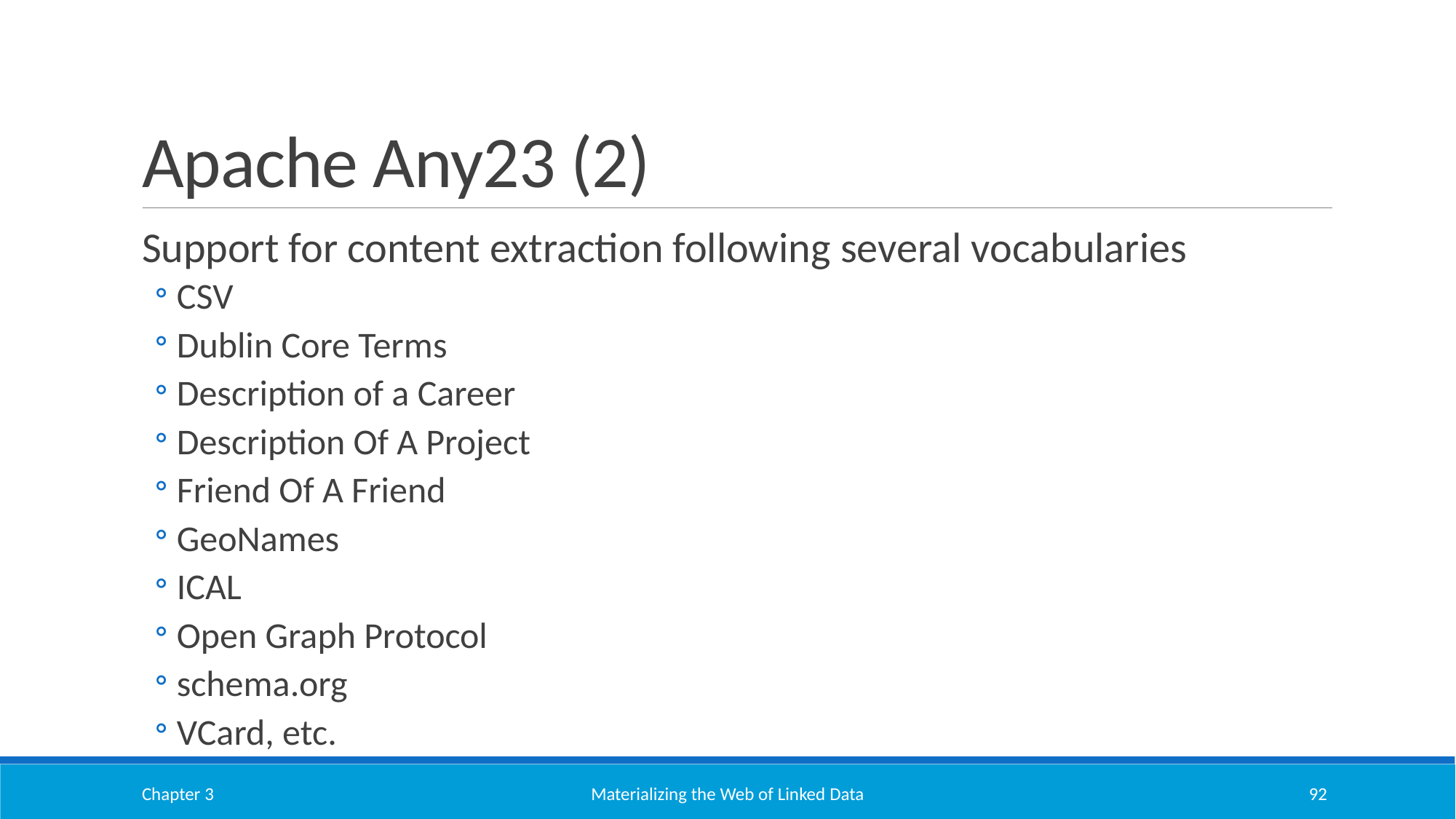

# Apache Any23 (2)
Support for content extraction following several vocabularies
CSV
Dublin Core Terms
Description of a Career
Description Of A Project
Friend Of A Friend
GeoNames
ICAL
Open Graph Protocol
schema.org
VCard, etc.
Chapter 3
Materializing the Web of Linked Data
92